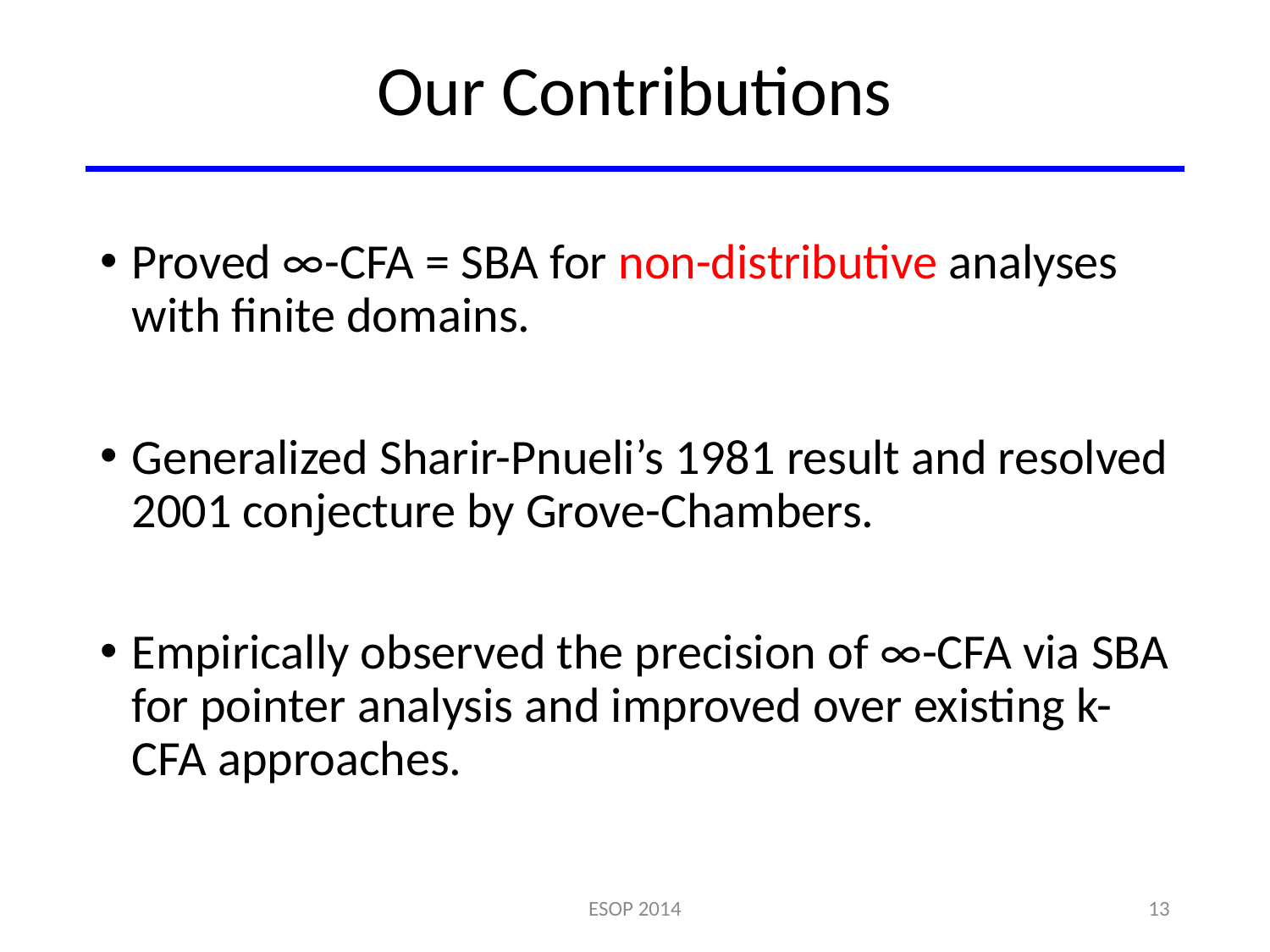

# Our Contributions
Proved ∞-CFA = SBA for non-distributive analyses with finite domains.

Generalized Sharir-Pnueli’s 1981 result and resolved 2001 conjecture by Grove-Chambers.

Empirically observed the precision of ∞-CFA via SBA for pointer analysis and improved over existing k-CFA approaches.
ESOP 2014
13